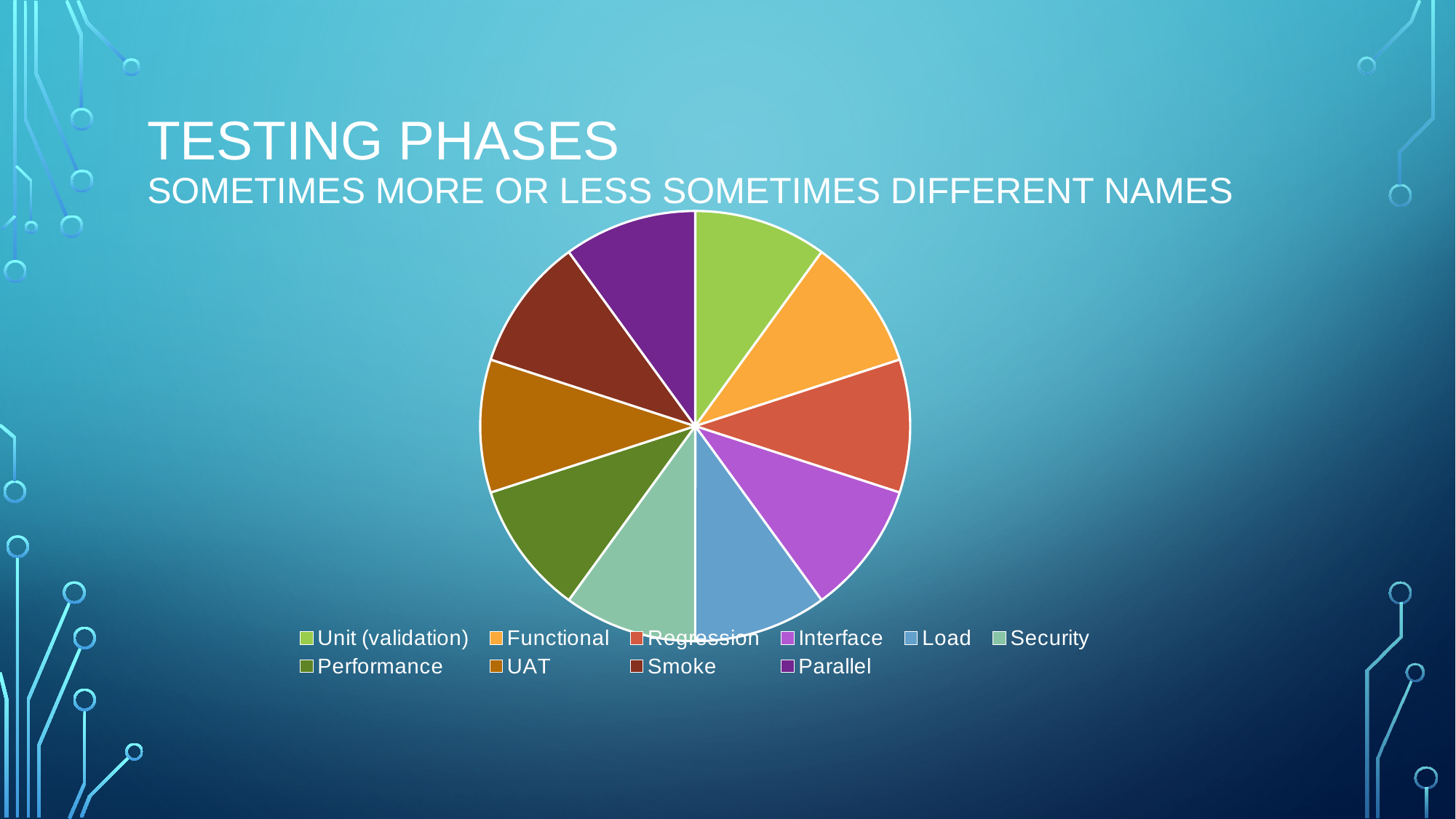

# Testing phases sometimes more or less sometimes different names

### Chart

| Category | Test Phases |
|---|---|
| Unit (validation) | 1.0 |
| Functional | 1.0 |
| Regression | 1.0 |
| Interface | 1.0 |
| Load | 1.0 |
| Security | 1.0 |
| Performance | 1.0 |
| UAT | 1.0 |
| Smoke | 1.0 |
| Parallel | 1.0 |